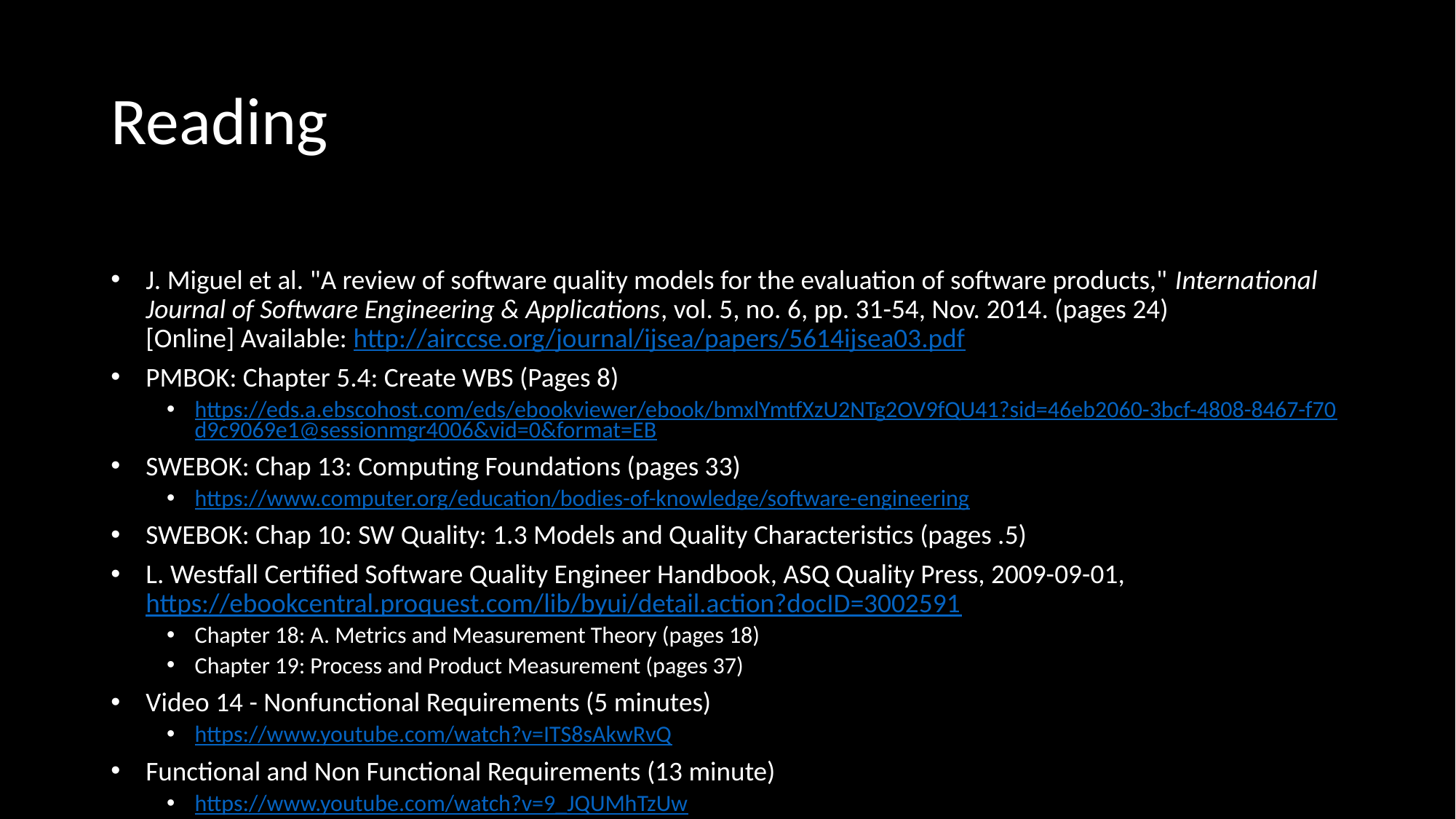

# Reading

J. Miguel et al. "A review of software quality models for the evaluation of software products," International Journal of Software Engineering & Applications, vol. 5, no. 6, pp. 31-54, Nov. 2014. (pages 24)
[Online] Available: http://airccse.org/journal/ijsea/papers/5614ijsea03.pdf
PMBOK: Chapter 5.4: Create WBS (Pages 8)
https://eds.a.ebscohost.com/eds/ebookviewer/ebook/bmxlYmtfXzU2NTg2OV9fQU41?sid=46eb2060-3bcf-4808-8467-f70d9c9069e1@sessionmgr4006&vid=0&format=EB
SWEBOK: Chap 13: Computing Foundations (pages 33)
https://www.computer.org/education/bodies-of-knowledge/software-engineering
SWEBOK: Chap 10: SW Quality: 1.3 Models and Quality Characteristics (pages .5)
L. Westfall Certified Software Quality Engineer Handbook, ASQ Quality Press, 2009-09-01, https://ebookcentral.proquest.com/lib/byui/detail.action?docID=3002591
Chapter 18: A. Metrics and Measurement Theory (pages 18)
Chapter 19: Process and Product Measurement (pages 37)
Video 14 - Nonfunctional Requirements (5 minutes)
https://www.youtube.com/watch?v=ITS8sAkwRvQ
Functional and Non Functional Requirements (13 minute)
https://www.youtube.com/watch?v=9_JQUMhTzUw